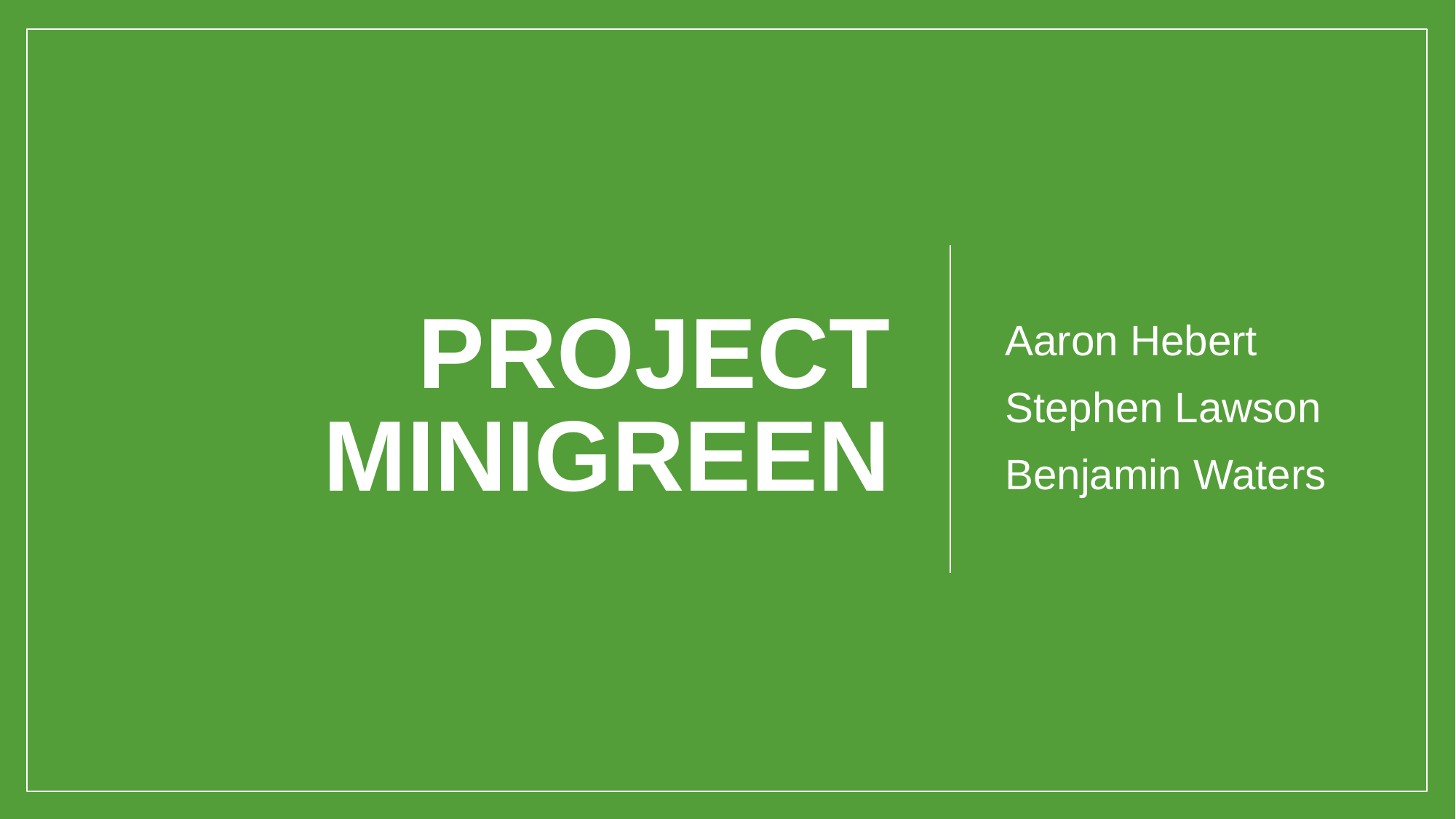

# Project Minigreen
Aaron Hebert
Stephen Lawson
Benjamin Waters